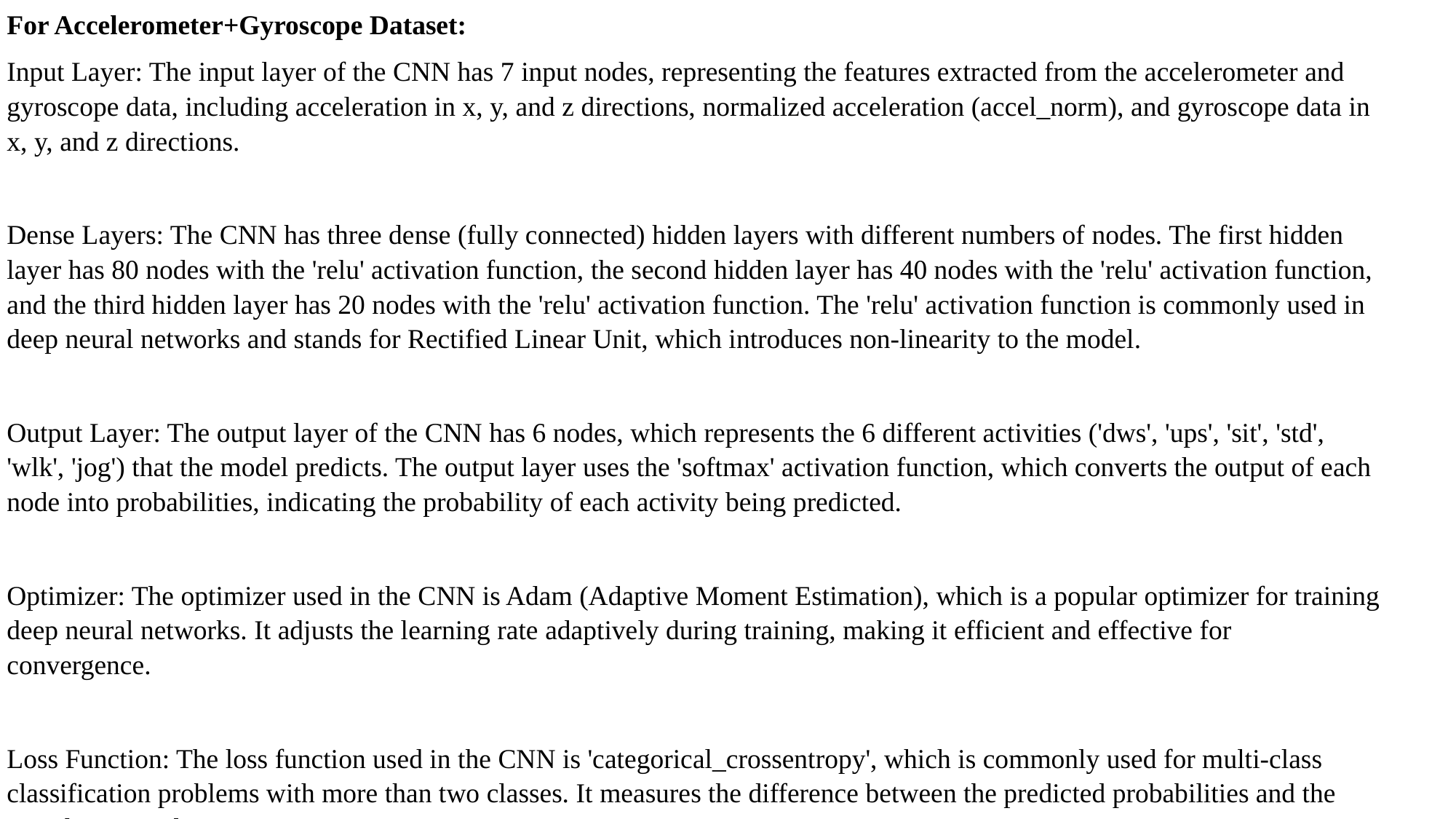

For Accelerometer+Gyroscope Dataset:
Input Layer: The input layer of the CNN has 7 input nodes, representing the features extracted from the accelerometer and gyroscope data, including acceleration in x, y, and z directions, normalized acceleration (accel_norm), and gyroscope data in x, y, and z directions.

Dense Layers: The CNN has three dense (fully connected) hidden layers with different numbers of nodes. The first hidden layer has 80 nodes with the 'relu' activation function, the second hidden layer has 40 nodes with the 'relu' activation function, and the third hidden layer has 20 nodes with the 'relu' activation function. The 'relu' activation function is commonly used in deep neural networks and stands for Rectified Linear Unit, which introduces non-linearity to the model.

Output Layer: The output layer of the CNN has 6 nodes, which represents the 6 different activities ('dws', 'ups', 'sit', 'std', 'wlk', 'jog') that the model predicts. The output layer uses the 'softmax' activation function, which converts the output of each node into probabilities, indicating the probability of each activity being predicted.

Optimizer: The optimizer used in the CNN is Adam (Adaptive Moment Estimation), which is a popular optimizer for training deep neural networks. It adjusts the learning rate adaptively during training, making it efficient and effective for convergence.

Loss Function: The loss function used in the CNN is 'categorical_crossentropy', which is commonly used for multi-class classification problems with more than two classes. It measures the difference between the predicted probabilities and the actual target values.